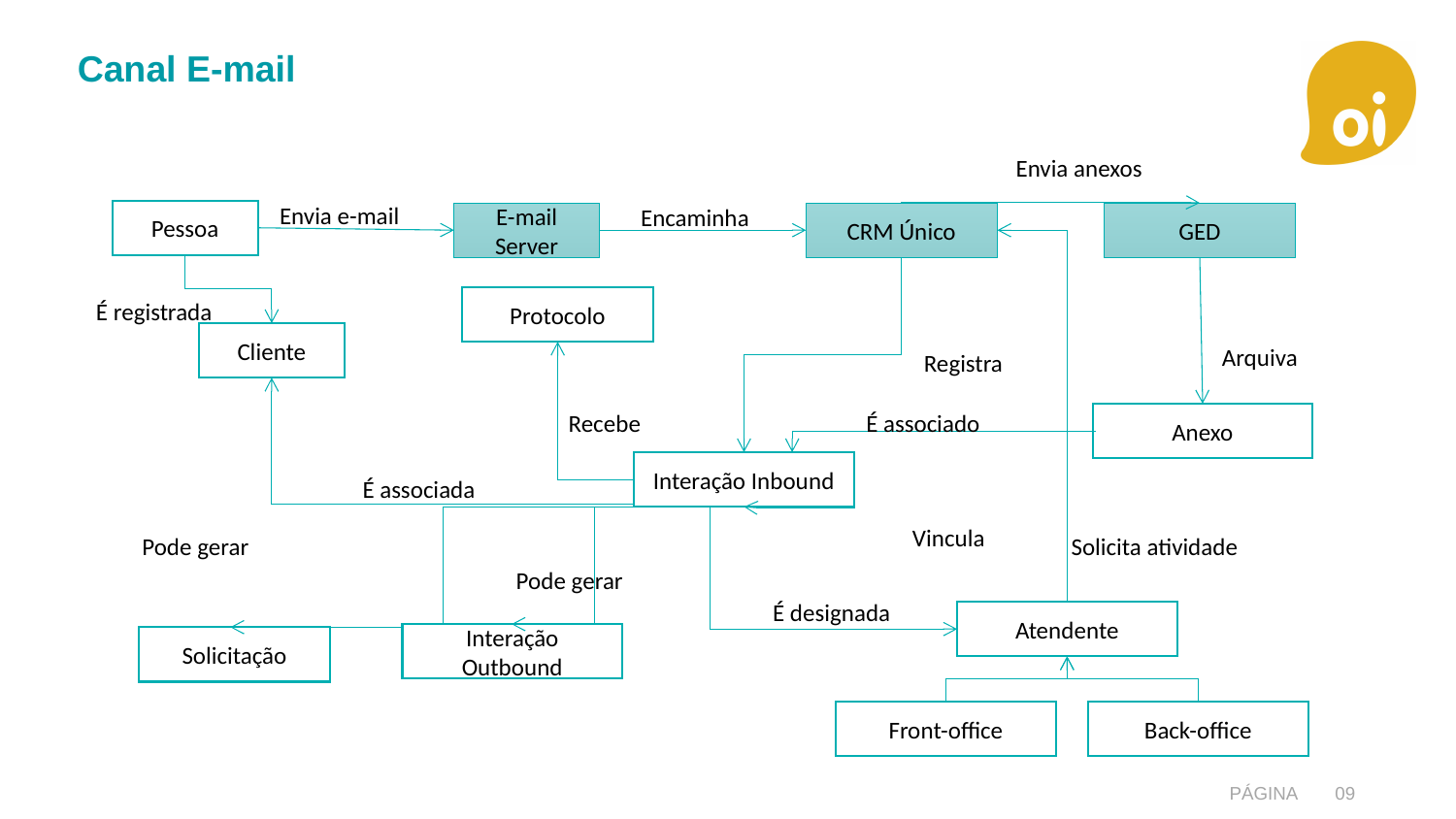

# Canal E-mail
Envia anexos
Envia e-mail
Encaminha
Pessoa
E-mail Server
CRM Único
GED
Protocolo
É registrada
Cliente
Arquiva
Registra
Recebe
É associado
Anexo
Interação Inbound
É associada
Vincula
Solicita atividade
Pode gerar
Pode gerar
É designada
Atendente
Front-office
Back-office
Interação Outbound
Solicitação
Página
09